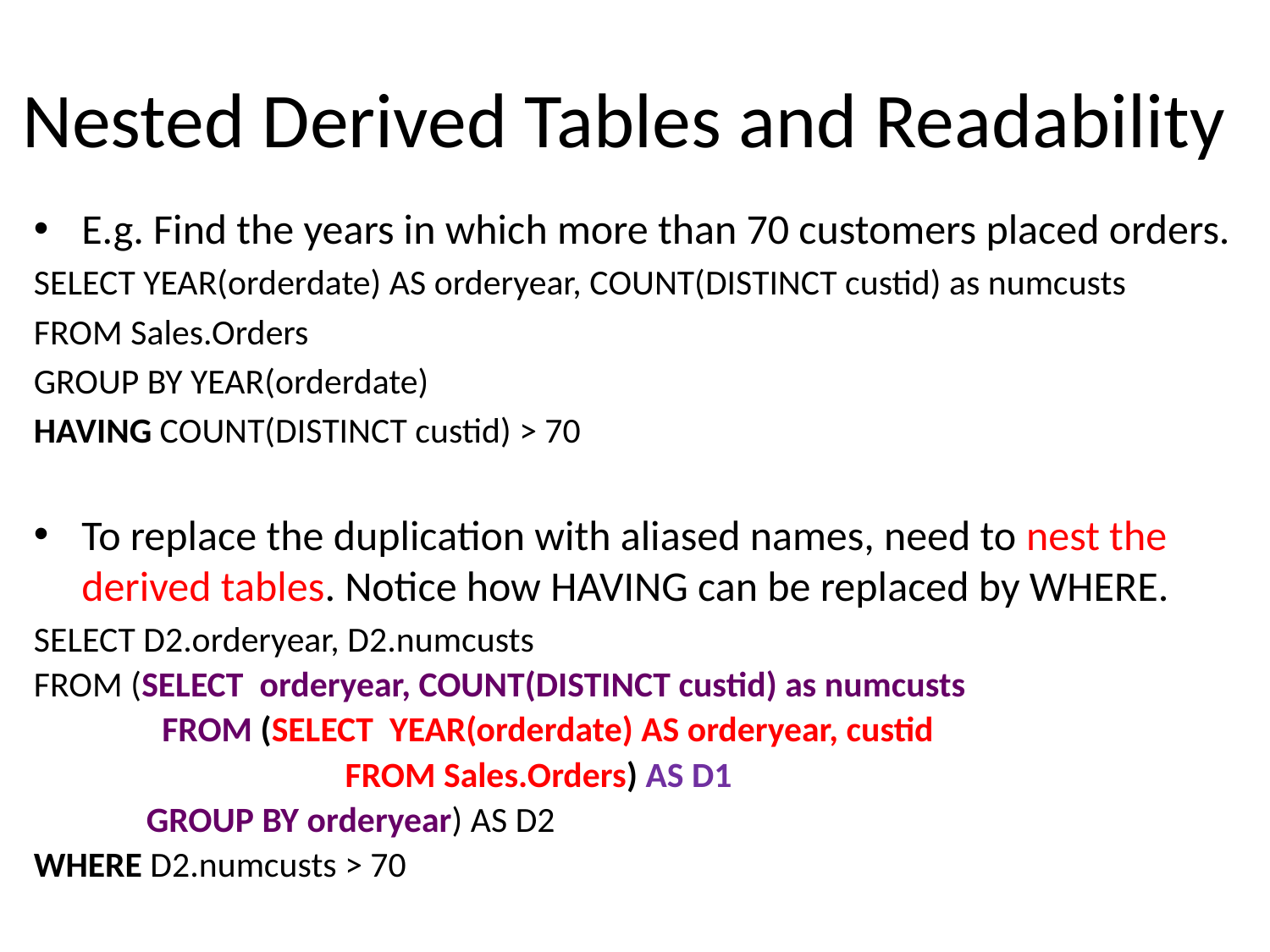

# Nested Derived Tables and Readability
E.g. Find the years in which more than 70 customers placed orders.
SELECT YEAR(orderdate) AS orderyear, COUNT(DISTINCT custid) as numcusts
FROM Sales.Orders
GROUP BY YEAR(orderdate)
HAVING COUNT(DISTINCT custid) > 70

To replace the duplication with aliased names, need to nest the derived tables. Notice how HAVING can be replaced by WHERE.
SELECT D2.orderyear, D2.numcusts
FROM (SELECT  orderyear, COUNT(DISTINCT custid) as numcusts
	          FROM (SELECT  YEAR(orderdate) AS orderyear, custid
		                 FROM Sales.Orders) AS D1
              GROUP BY orderyear) AS D2
WHERE D2.numcusts > 70